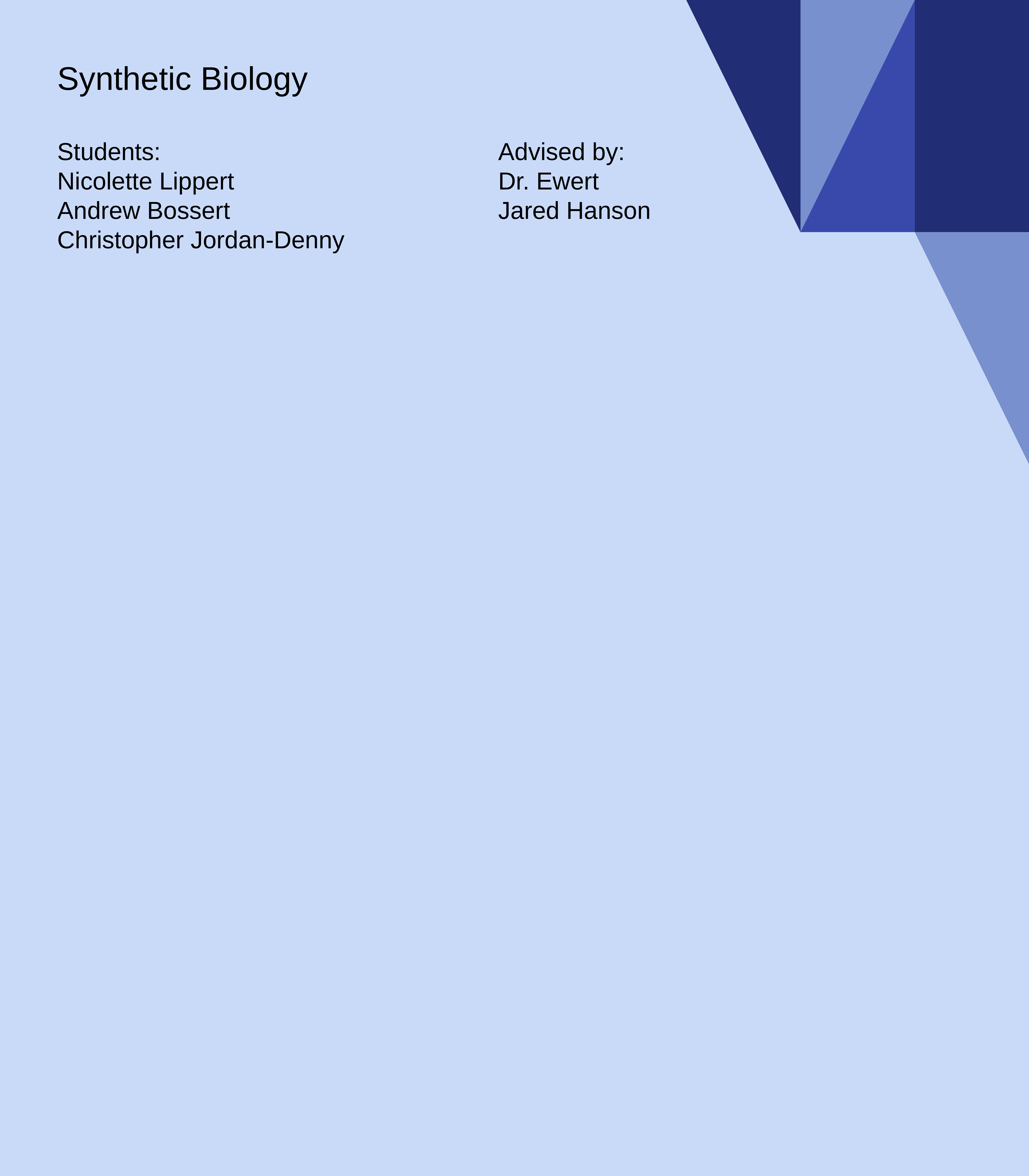

Synthetic Biology

Students:														Advised by:
Nicolette Lippert											Dr. Ewert
Andrew Bossert											Jared Hanson
Christopher Jordan-Denny